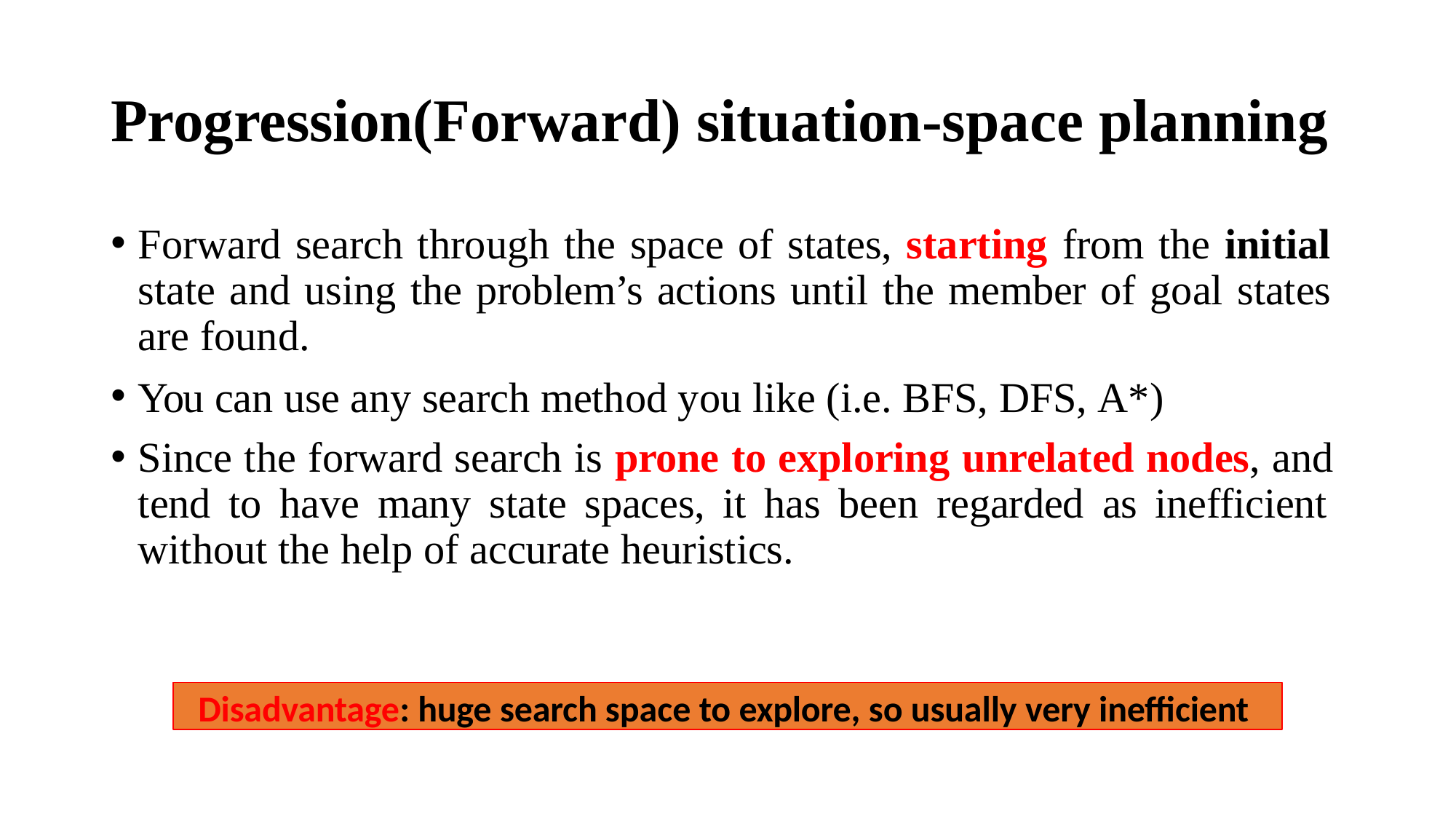

# Progression(Forward) situation-space planning
Forward search through the space of states, starting from the initial  state and using the problem’s actions until the member of goal states  are found.
You can use any search method you like (i.e. BFS, DFS, A*)
Since the forward search is prone to exploring unrelated nodes, and  tend to have many state spaces, it has been regarded as inefficient  without the help of accurate heuristics.
Disadvantage: huge search space to explore, so usually very inefficient